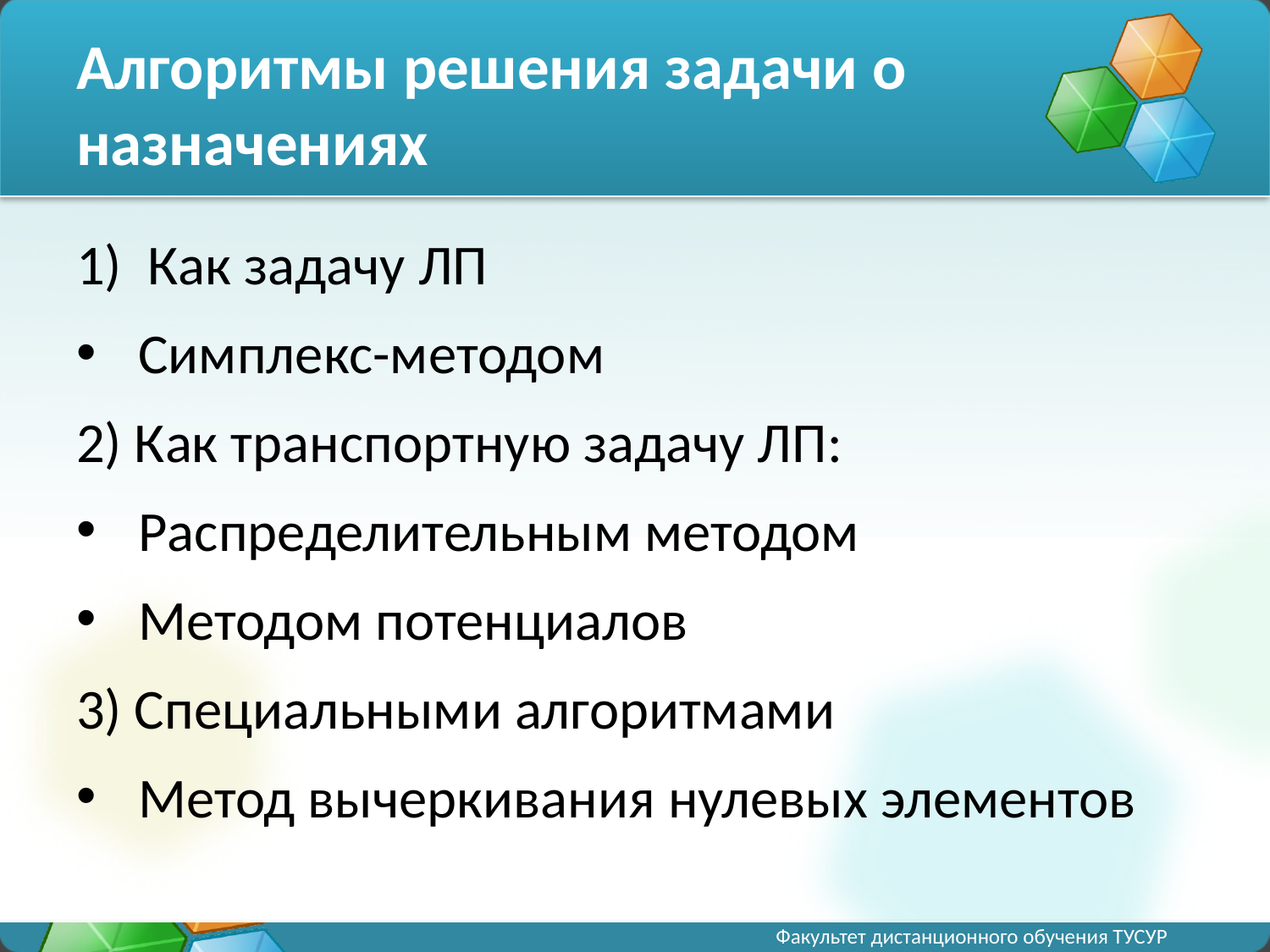

# Алгоритмы решения задачи о назначениях
Как задачу ЛП
Симплекс-методом
2) Как транспортную задачу ЛП:
Распределительным методом
Методом потенциалов
3) Специальными алгоритмами
Метод вычеркивания нулевых элементов